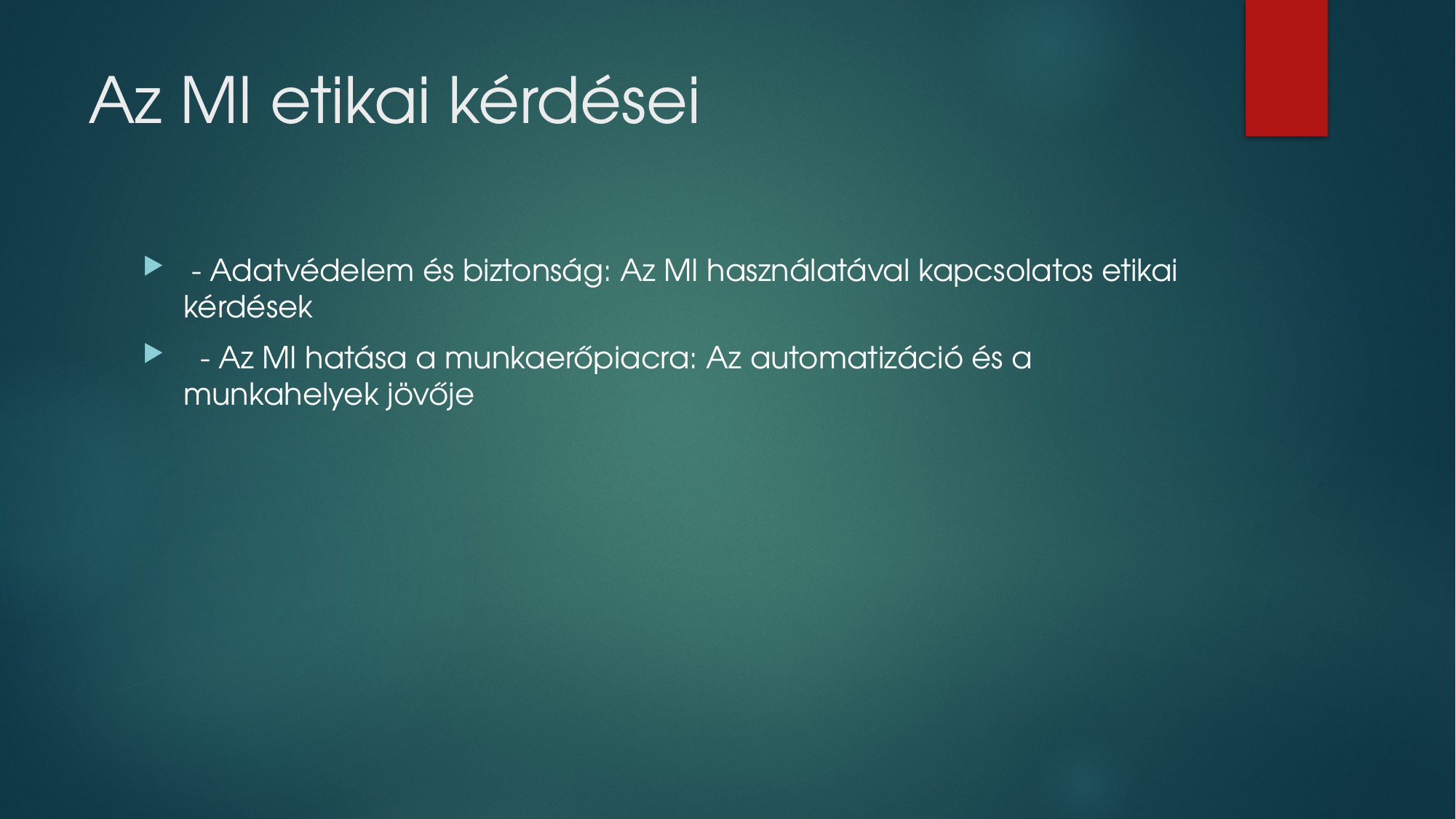

# Az MI etikai kérdései
 - Adatvédelem és biztonság: Az MI használatával kapcsolatos etikai kérdések
  - Az MI hatása a munkaerőpiacra: Az automatizáció és a munkahelyek jövője